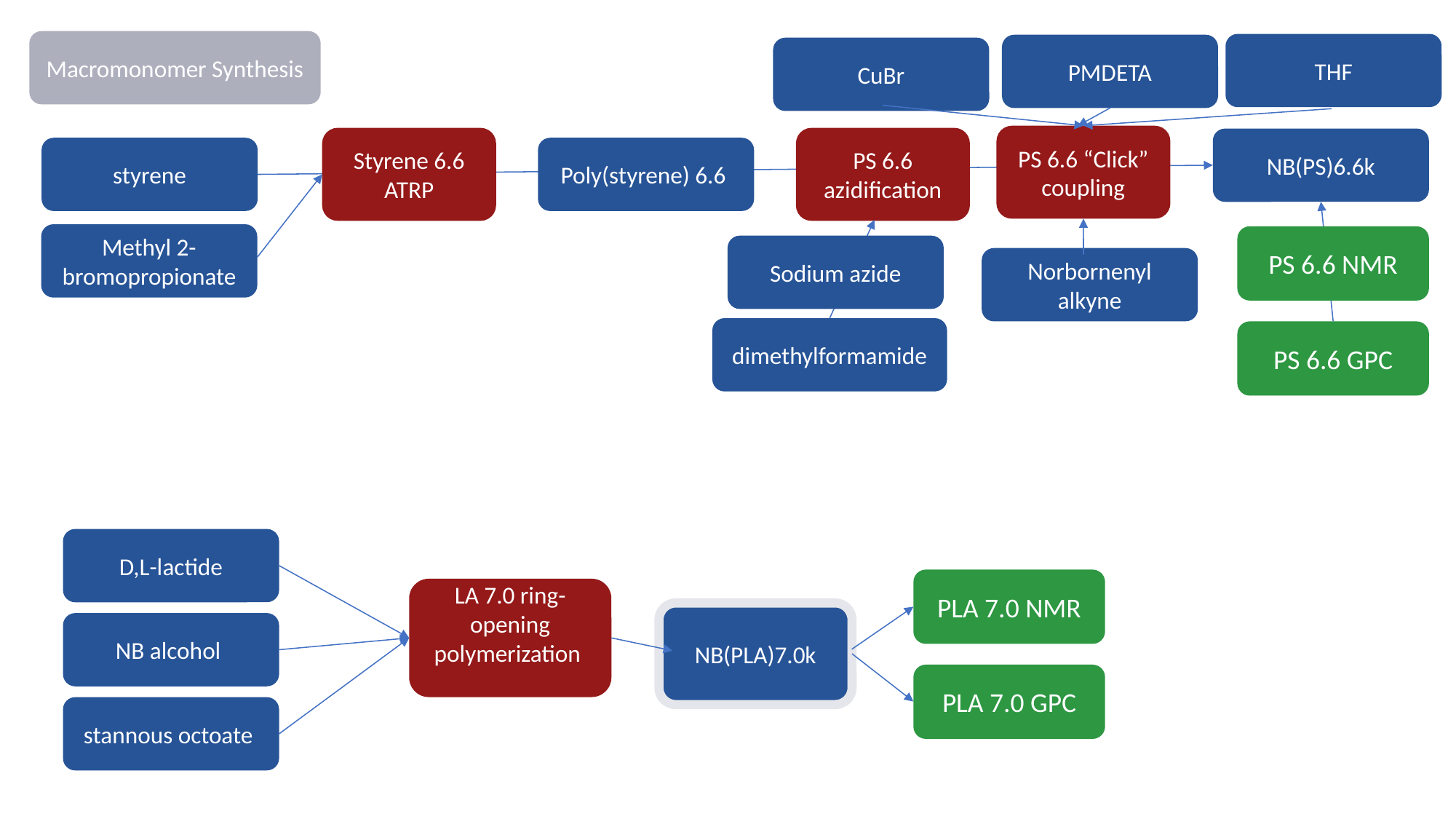

Macromonomer Synthesis
THF
PMDETA
CuBr
PS 6.6 “Click” coupling
Styrene 6.6 ATRP
PS 6.6 azidification
NB(PS)6.6k
styrene
Poly(styrene) 6.6
Methyl 2-bromopropionate
PS 6.6 NMR
Sodium azide
Norbornenyl alkyne
dimethylformamide
PS 6.6 GPC
D,L-lactide
PLA 7.0 NMR
LA 7.0 ring- opening polymerization

NB(PLA)7.0k
NB alcohol
PLA 7.0 GPC
stannous octoate